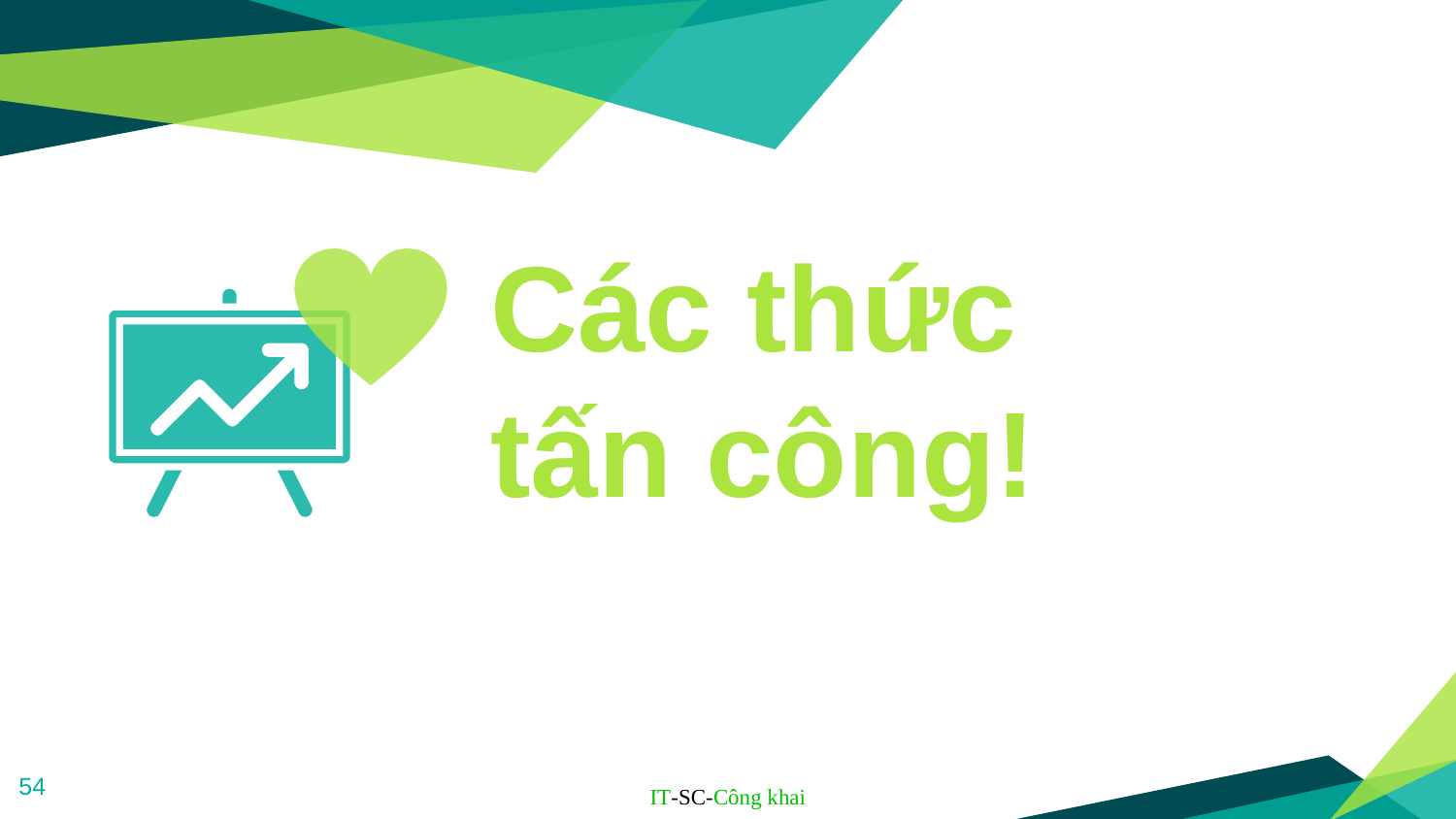

Các thức
tấn công!

54
IT-SC-Công khai